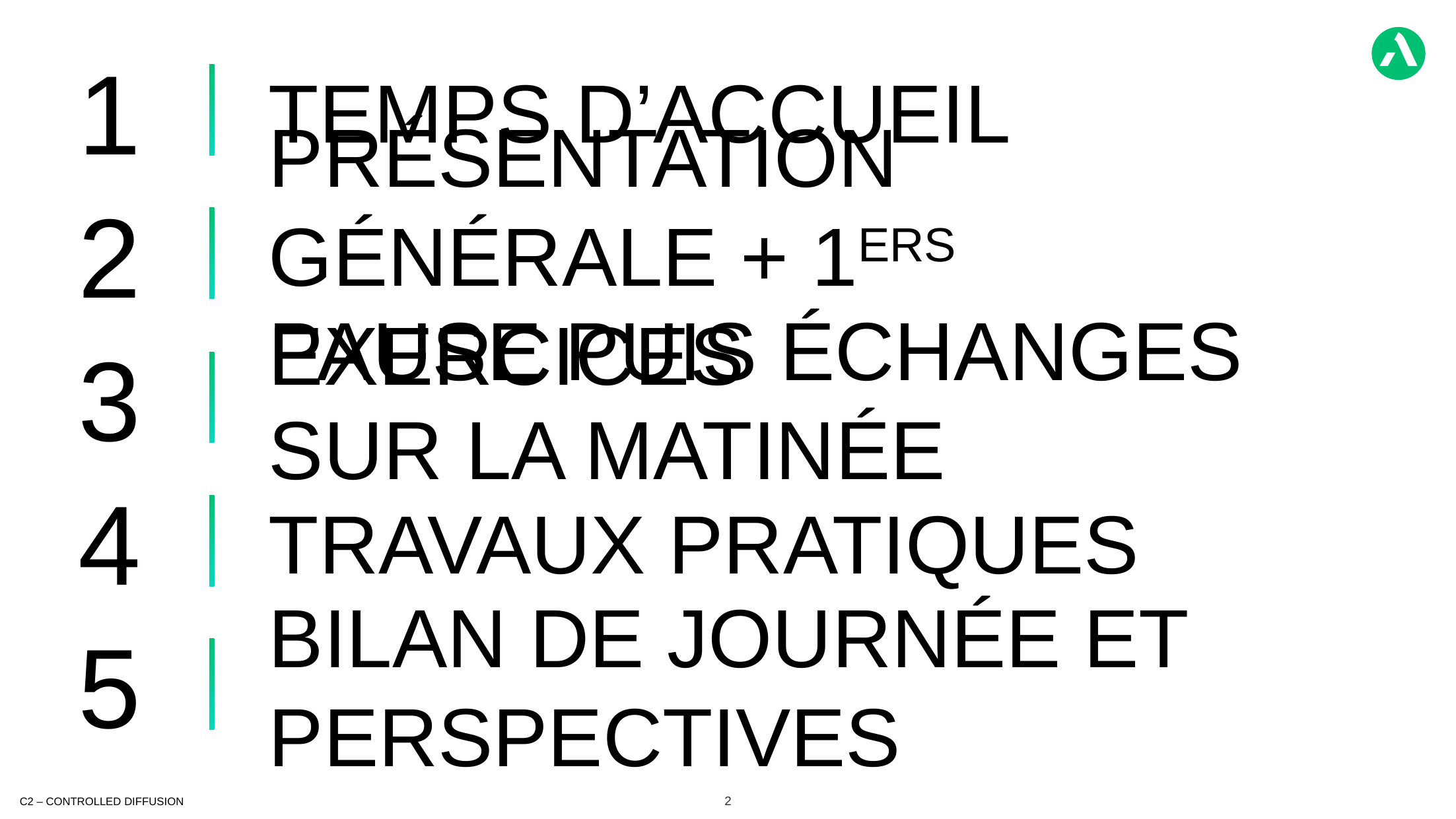

Temps d’Accueil
présentation générale + 1ers exercices
Pause puis échanges sur la matinée
Travaux pratiques
Bilan de journée et perspectives